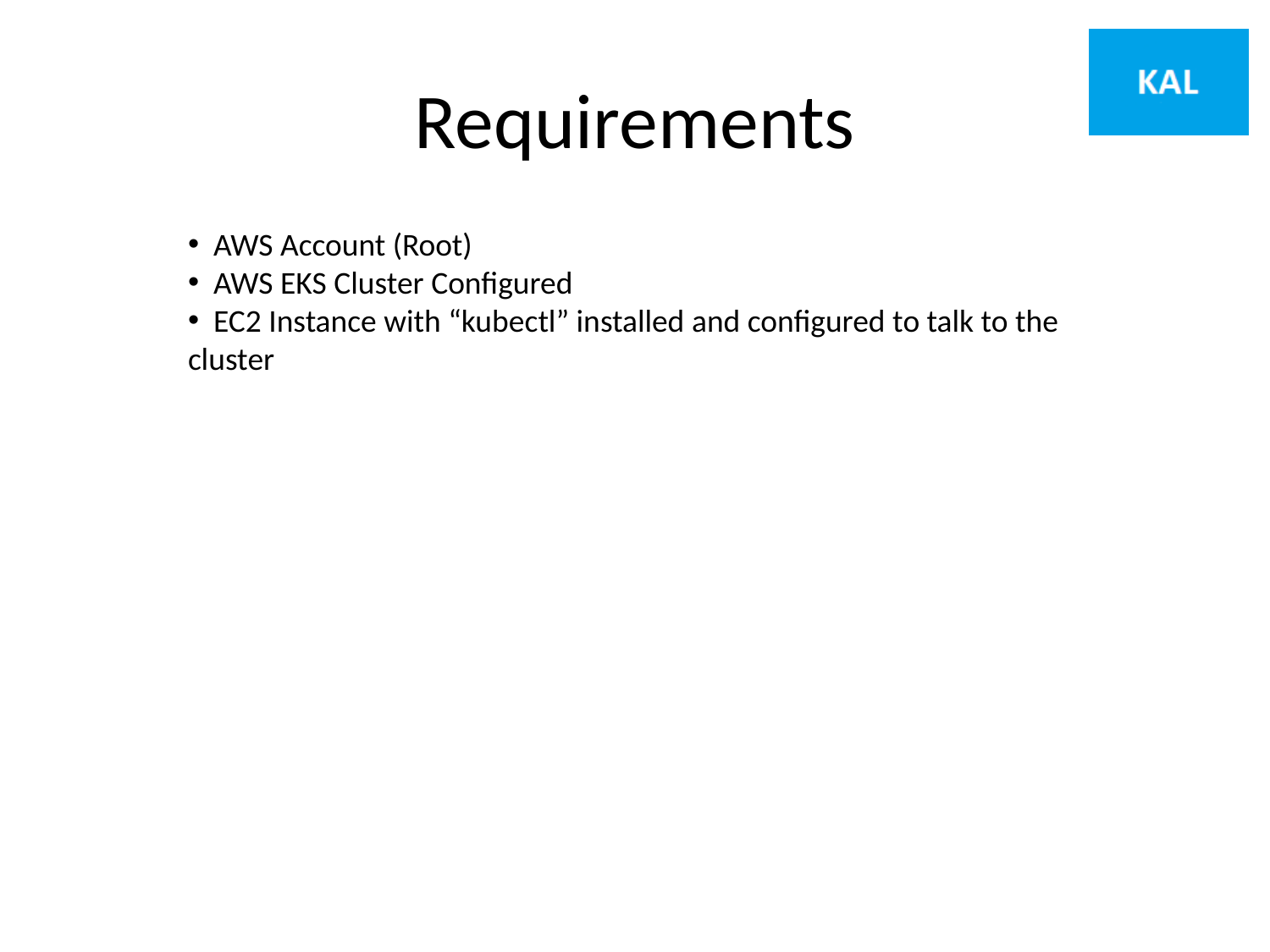

# Requirements
  AWS Account (Root)
  AWS EKS Cluster Configured
  EC2 Instance with “kubectl” installed and configured to talk to the cluster